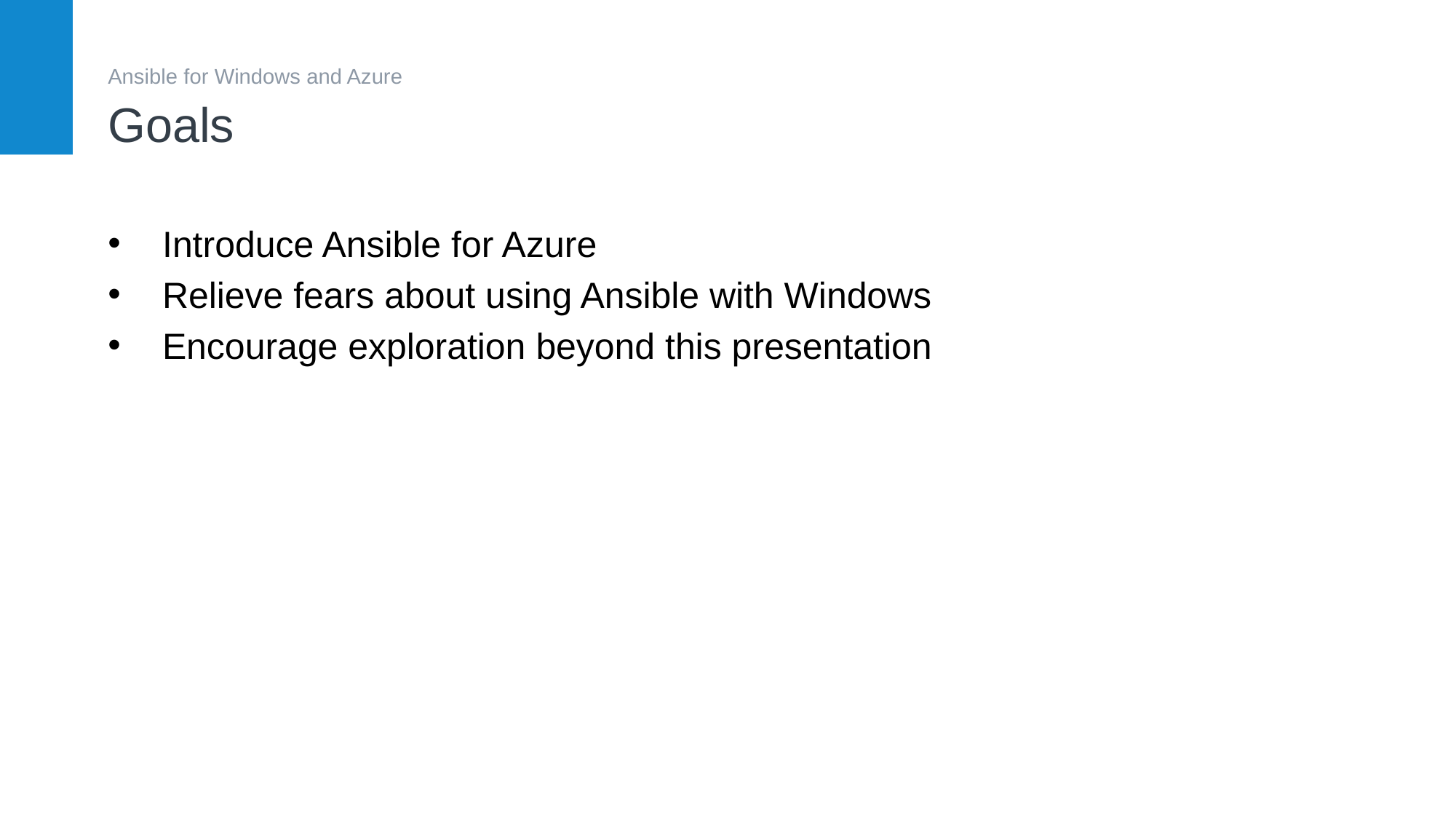

# Goals
Ansible for Windows and Azure
Introduce Ansible for Azure
Relieve fears about using Ansible with Windows
Encourage exploration beyond this presentation